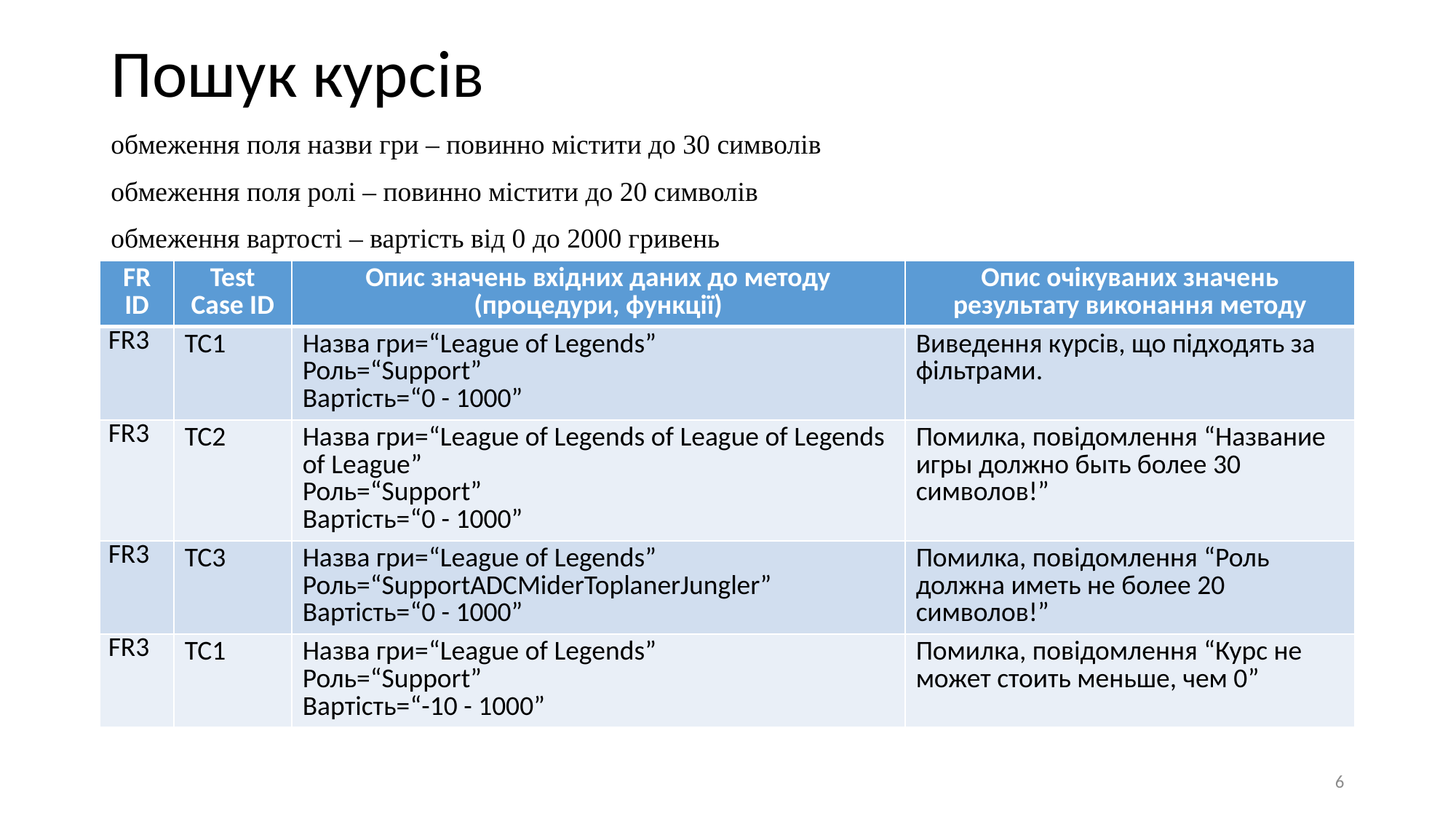

# Пошук курсів
обмеження поля назви гри – повинно містити до 30 символів
обмеження поля ролі – повинно містити до 20 символів
обмеження вартості – вартість від 0 до 2000 гривень
| FR ID | Test Case ID | Опис значень вхідних даних до методу (процедури, функції) | Опис очікуваних значень результату виконання методу |
| --- | --- | --- | --- |
| FR3 | TC1 | Назва гри=“League of Legends” Роль=“Support” Вартість=“0 - 1000” | Виведення курсів, що підходять за фільтрами. |
| FR3 | TC2 | Назва гри=“League of Legends of League of Legends of League” Роль=“Support” Вартість=“0 - 1000” | Помилка, повідомлення “Название игры должно быть более 30 символов!” |
| FR3 | TC3 | Назва гри=“League of Legends” Роль=“SupportADCMiderToplanerJungler” Вартість=“0 - 1000” | Помилка, повідомлення “Роль должна иметь не более 20 символов!” |
| FR3 | TC1 | Назва гри=“League of Legends” Роль=“Support” Вартість=“-10 - 1000” | Помилка, повідомлення “Курс не может стоить меньше, чем 0” |
6